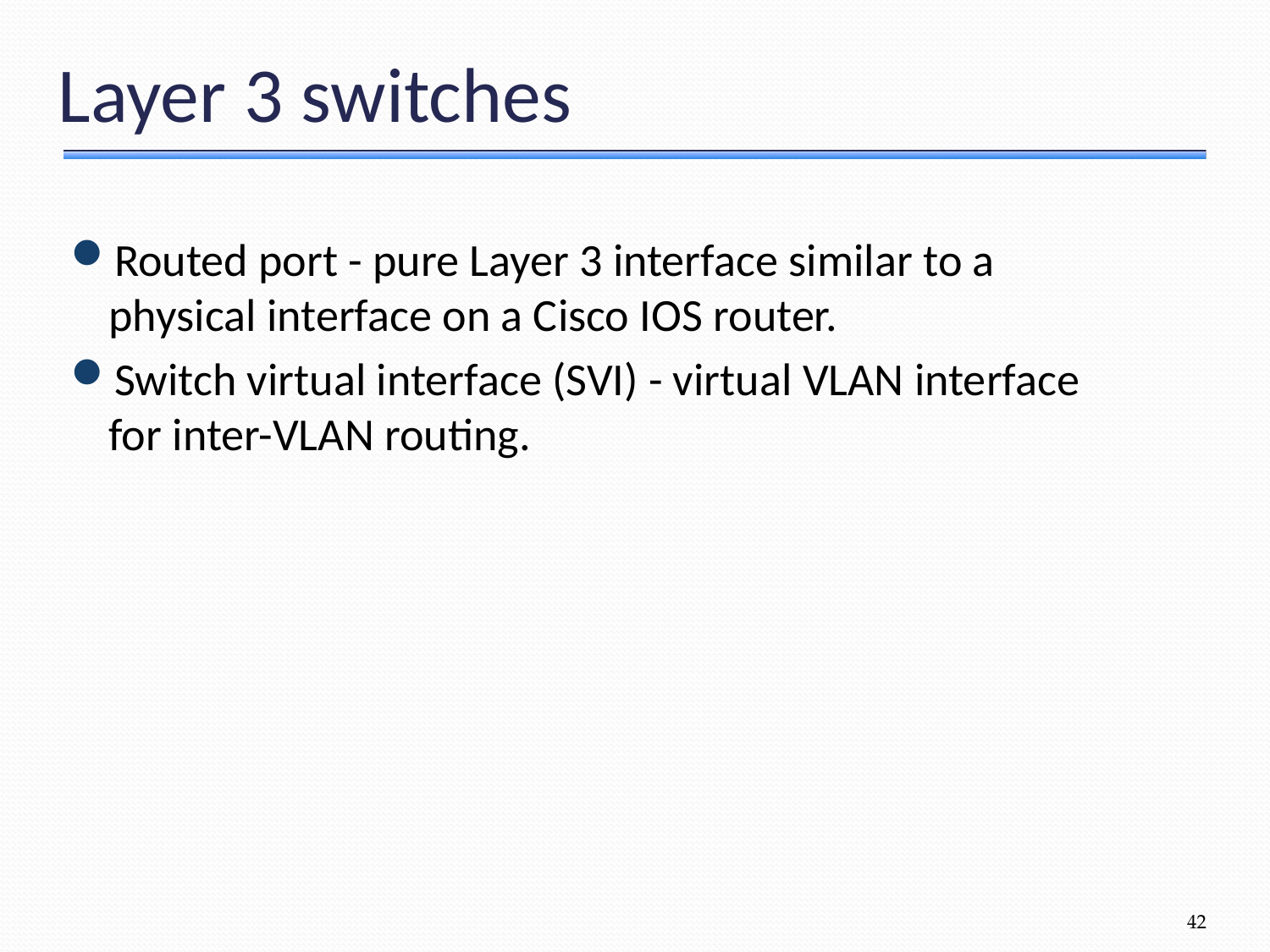

# Layer 3 switches
Routed port - pure Layer 3 interface similar to a physical interface on a Cisco IOS router.
Switch virtual interface (SVI) - virtual VLAN interface for inter-VLAN routing.
42